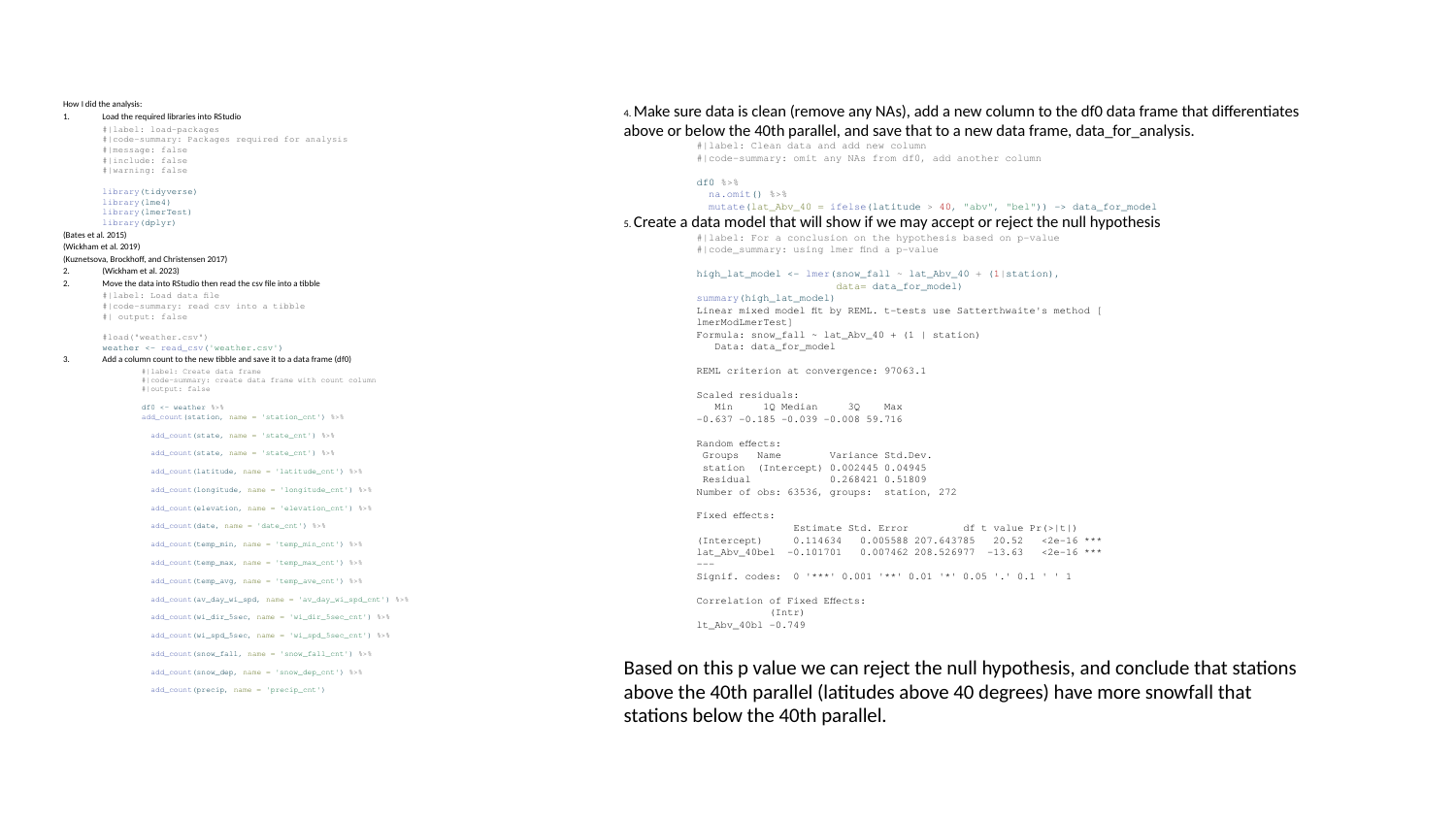

How I did the analysis:
Load the required libraries into RStudio
#|label: load-packages
#|code-summary: Packages required for analysis
#|message: false
#|include: false
#|warning: false
library(tidyverse)
library(lme4)
library(lmerTest)
library(dplyr)
(Bates et al. 2015)
(Wickham et al. 2019)
(Kuznetsova, Brockhoff, and Christensen 2017)
(Wickham et al. 2023)
Move the data into RStudio then read the csv file into a tibble
#|label: Load data file
#|code-summary: read csv into a tibble
#| output: false
#load("weather.csv")
weather <- read_csv('weather.csv')
Add a column count to the new tibble and save it to a data frame (df0)
#|label: Create data frame
#|code-summary: create data frame with count column
#|output: false
df0 <- weather %>%
add_count(station, name = 'station_cnt') %>%
  add_count(state, name = 'state_cnt') %>%
  add_count(state, name = 'state_cnt') %>%
  add_count(latitude, name = 'latitude_cnt') %>%
  add_count(longitude, name = 'longitude_cnt') %>%
  add_count(elevation, name = 'elevation_cnt') %>%
  add_count(date, name = 'date_cnt') %>%
  add_count(temp_min, name = 'temp_min_cnt') %>%
  add_count(temp_max, name = 'temp_max_cnt') %>%
  add_count(temp_avg, name = 'temp_ave_cnt') %>%
  add_count(av_day_wi_spd, name = 'av_day_wi_spd_cnt') %>%
  add_count(wi_dir_5sec, name = 'wi_dir_5sec_cnt') %>%
  add_count(wi_spd_5sec, name = 'wi_spd_5sec_cnt') %>%
  add_count(snow_fall, name = 'snow_fall_cnt') %>%
  add_count(snow_dep, name = 'snow_dep_cnt') %>%
  add_count(precip, name = 'precip_cnt')

4. Make sure data is clean (remove any NAs), add a new column to the df0 data frame that differentiates above or below the 40th parallel, and save that to a new data frame, data_for_analysis.
#|label: Clean data and add new column
#|code-summary: omit any NAs from df0, add another column
df0 %>%
  na.omit() %>%
  mutate(lat_Abv_40 = ifelse(latitude > 40, "abv", "bel")) -> data_for_model
5. Create a data model that will show if we may accept or reject the null hypothesis
#|label: For a conclusion on the hypothesis based on p-value
#|code_summary: using lmer find a p-value
high_lat_model <- lmer(snow_fall ~ lat_Abv_40 + (1|station),
                       data= data_for_model)
summary(high_lat_model)
Linear mixed model fit by REML. t-tests use Satterthwaite's method [
lmerModLmerTest]
Formula: snow_fall ~ lat_Abv_40 + (1 | station)
   Data: data_for_model

REML criterion at convergence: 97063.1

Scaled residuals:
   Min     1Q Median     3Q    Max
-0.637 -0.185 -0.039 -0.008 59.716

Random effects:
 Groups   Name        Variance Std.Dev.
 station  (Intercept) 0.002445 0.04945
 Residual             0.268421 0.51809
Number of obs: 63536, groups:  station, 272

Fixed effects:
                Estimate Std. Error         df t value Pr(>|t|)
(Intercept)     0.114634   0.005588 207.643785   20.52   <2e-16 ***
lat_Abv_40bel  -0.101701   0.007462 208.526977  -13.63   <2e-16 ***
---
Signif. codes:  0 '***' 0.001 '**' 0.01 '*' 0.05 '.' 0.1 ' ' 1

Correlation of Fixed Effects:
            (Intr)
lt_Abv_40bl -0.749

Based on this p value we can reject the null hypothesis, and conclude that stations above the 40th parallel (latitudes above 40 degrees) have more snowfall that stations below the 40th parallel.